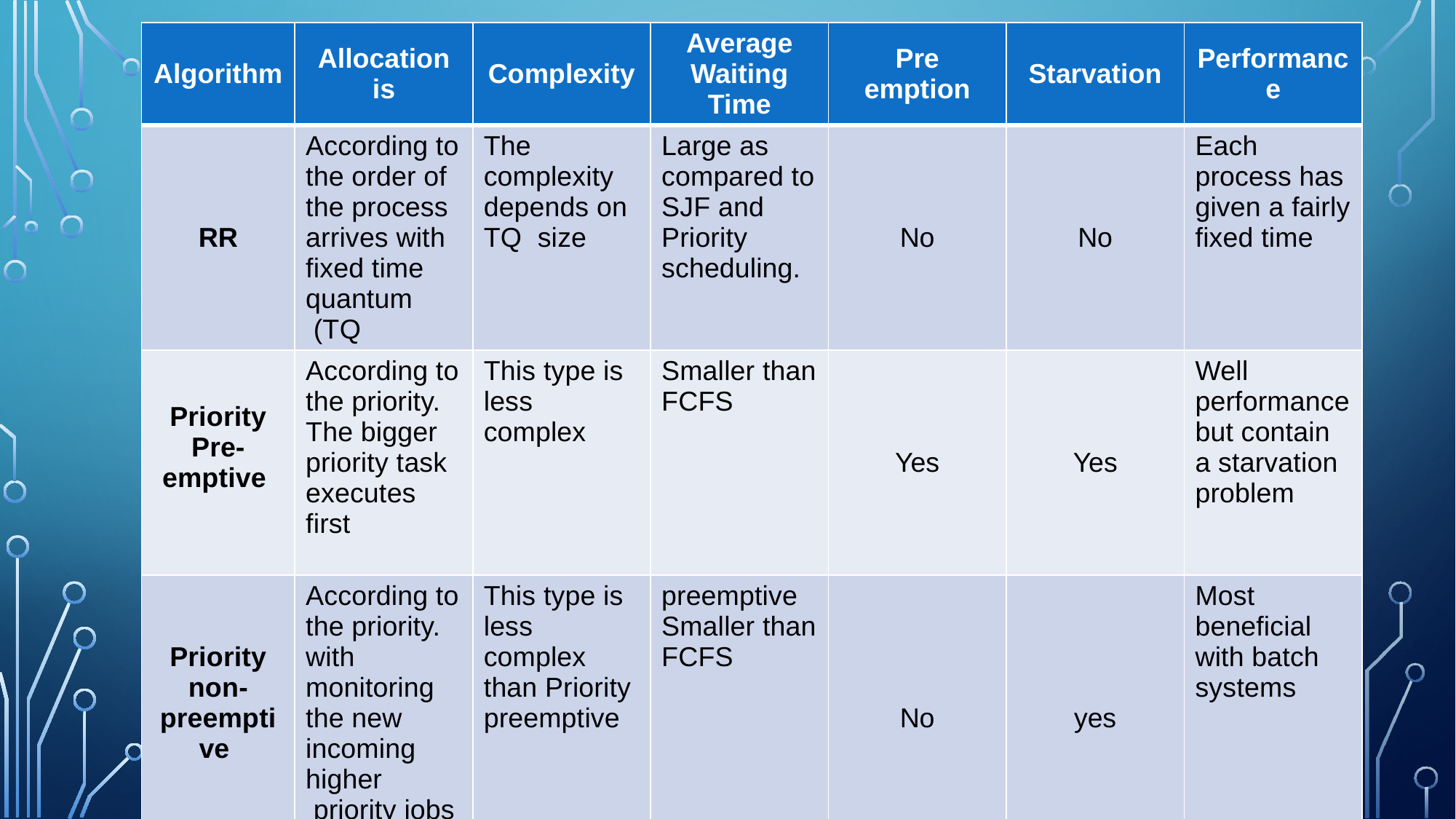

| Algorithm | Allocation is | Complexity | Average Waiting Time | Pre emption | Starvation | Performance |
| --- | --- | --- | --- | --- | --- | --- |
| RR | According to the order of the process arrives with fixed time quantum  (TQ | The complexity depends on TQ  size | Large as compared to SJF and Priority scheduling. | No | No | Each process has given a fairly fixed time |
| Priority Pre-emptive | According to the priority. The bigger priority task executes first | This type is less complex | Smaller than FCFS | Yes | Yes | Well performance but contain a starvation problem |
| Priority non-preemptive | According to the priority. with monitoring the new incoming higher  priority jobs | This type is less complex than Priority preemptive | preemptive Smaller than FCFS | No | yes | Most beneficial with batch systems |